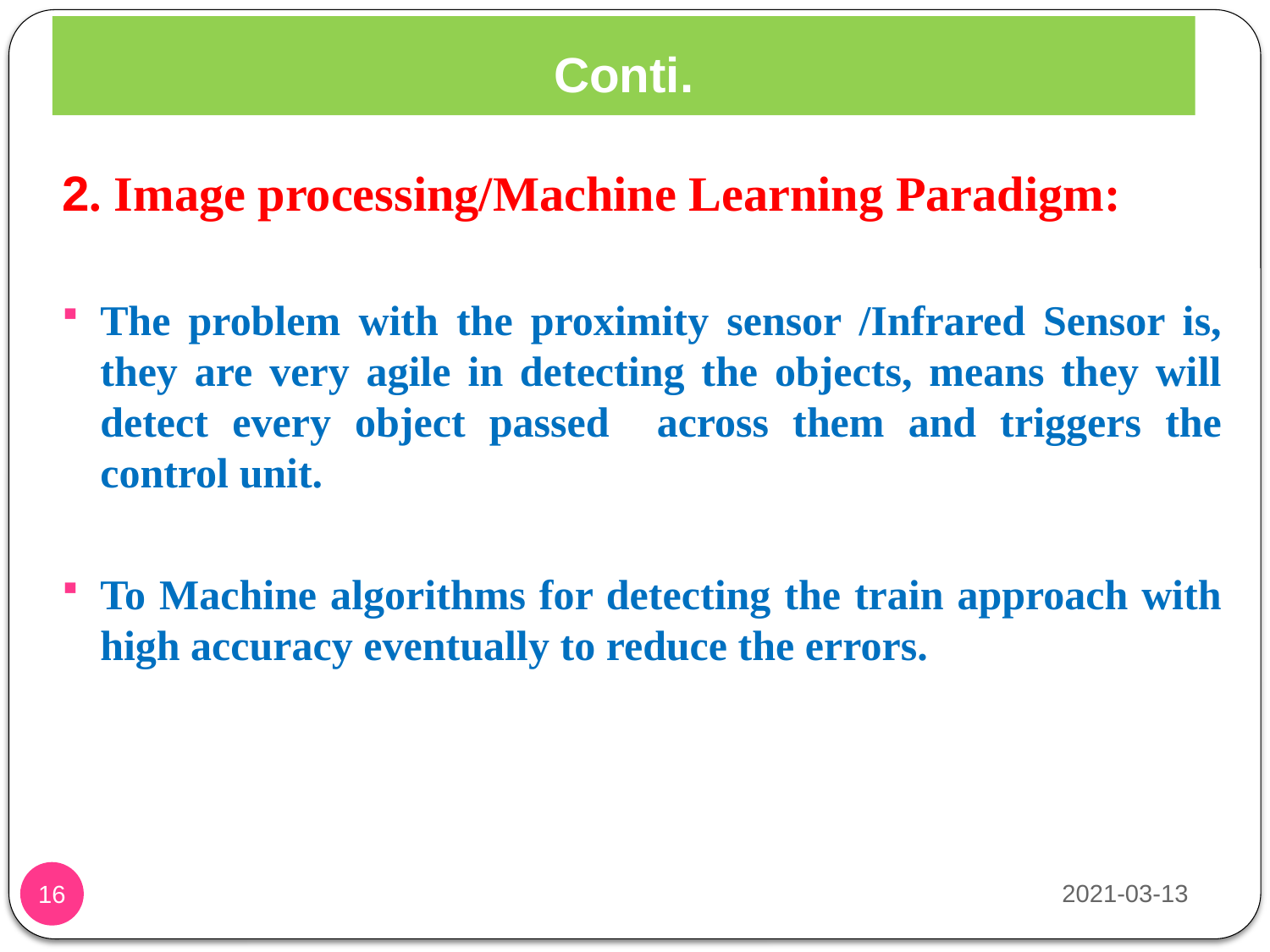

# Conti.
2. Image processing/Machine Learning Paradigm:

The problem with the proximity sensor /Infrared Sensor is, they are very agile in detecting the objects, means they will detect every object passed  across them and triggers the control unit.

To Machine algorithms for detecting the train approach with high accuracy eventually to reduce the errors.

2021-03-13
16